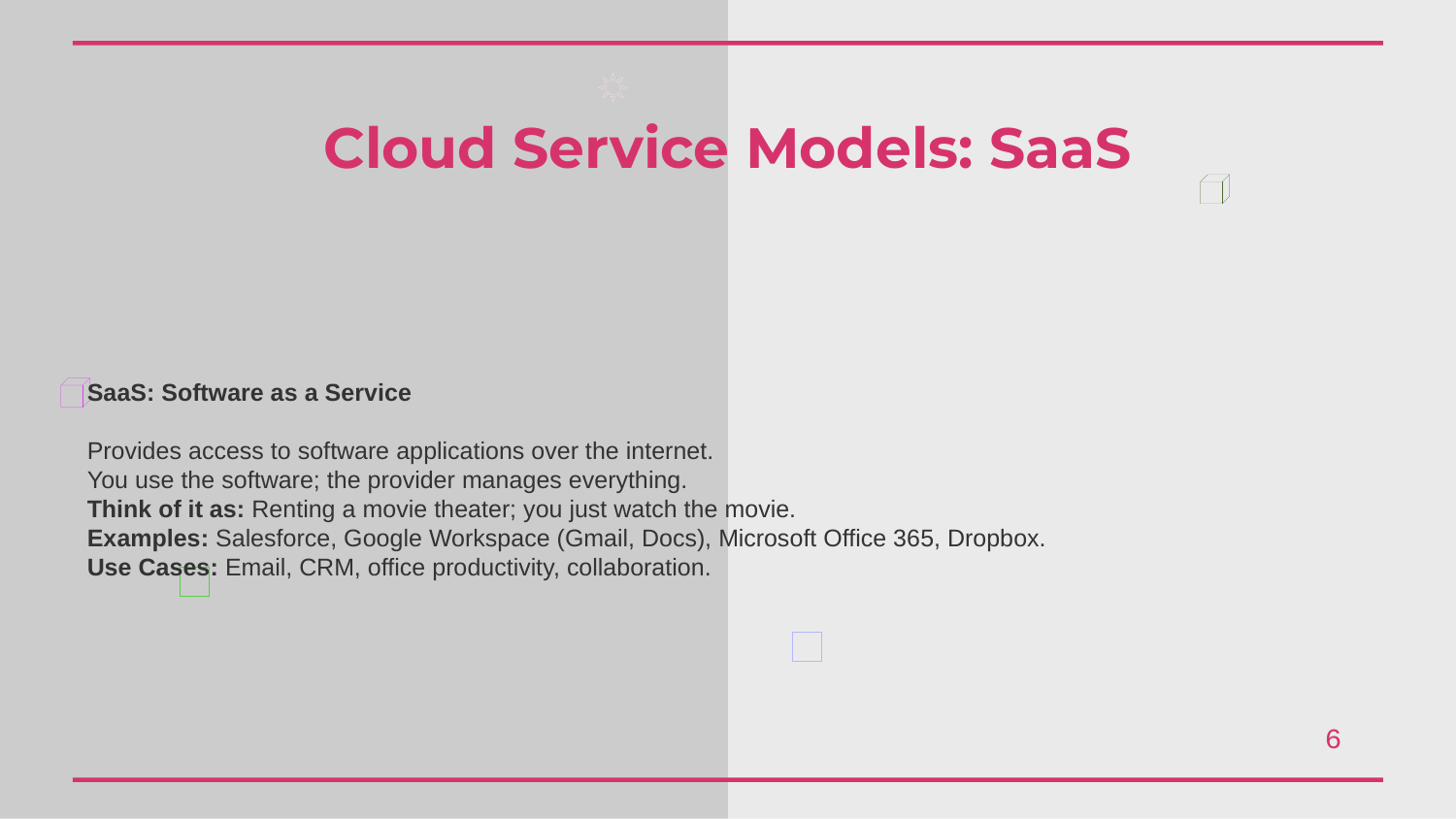

Cloud Service Models: SaaS

SaaS: Software as a Service

Provides access to software applications over the internet.
You use the software; the provider manages everything.
Think of it as: Renting a movie theater; you just watch the movie.
Examples: Salesforce, Google Workspace (Gmail, Docs), Microsoft Office 365, Dropbox.
Use Cases: Email, CRM, office productivity, collaboration.

6